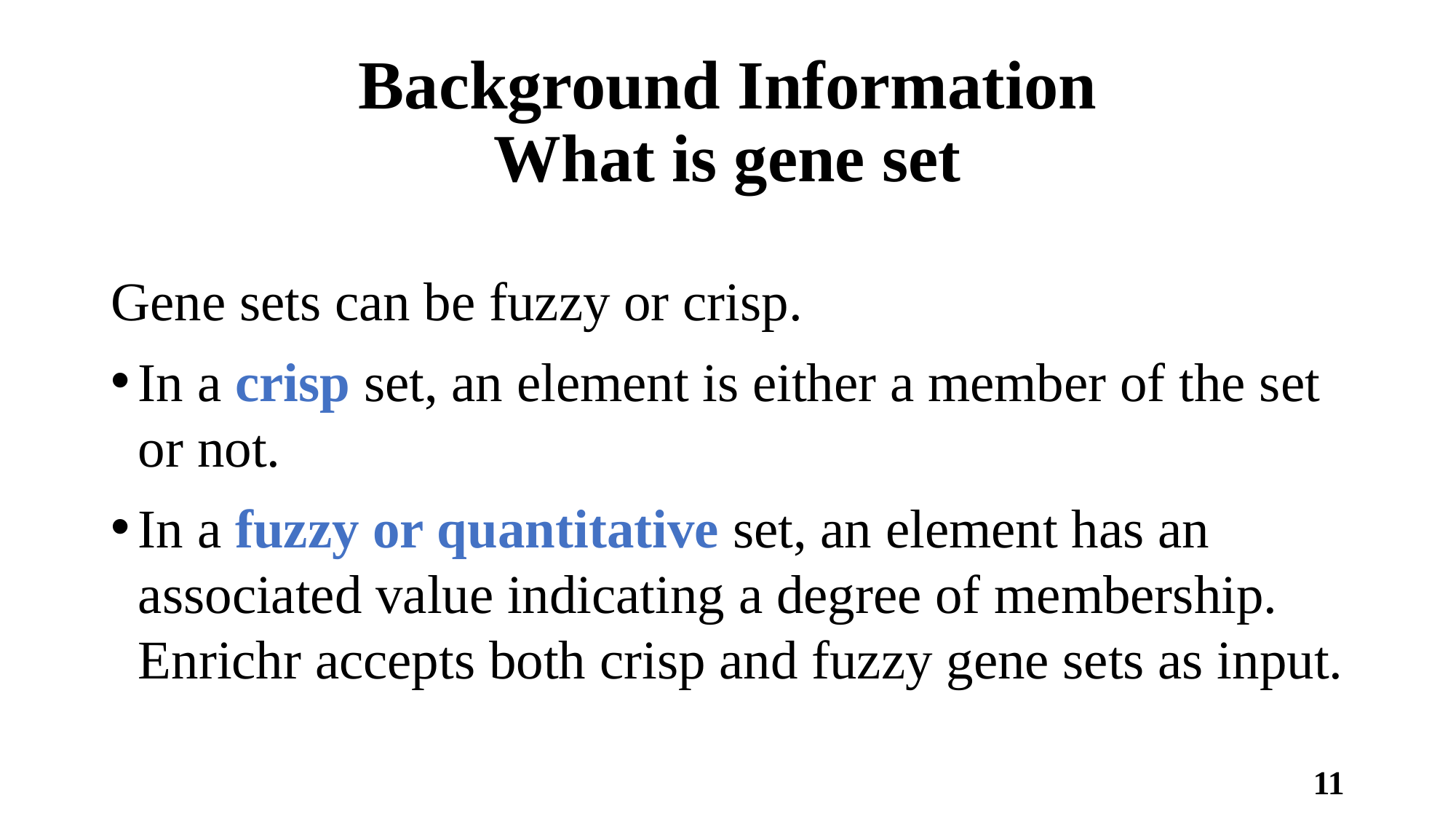

# Background Information What is gene set
Gene sets can be fuzzy or crisp.
In a crisp set, an element is either a member of the set or not.
In a fuzzy or quantitative set, an element has an associated value indicating a degree of membership. Enrichr accepts both crisp and fuzzy gene sets as input.
11